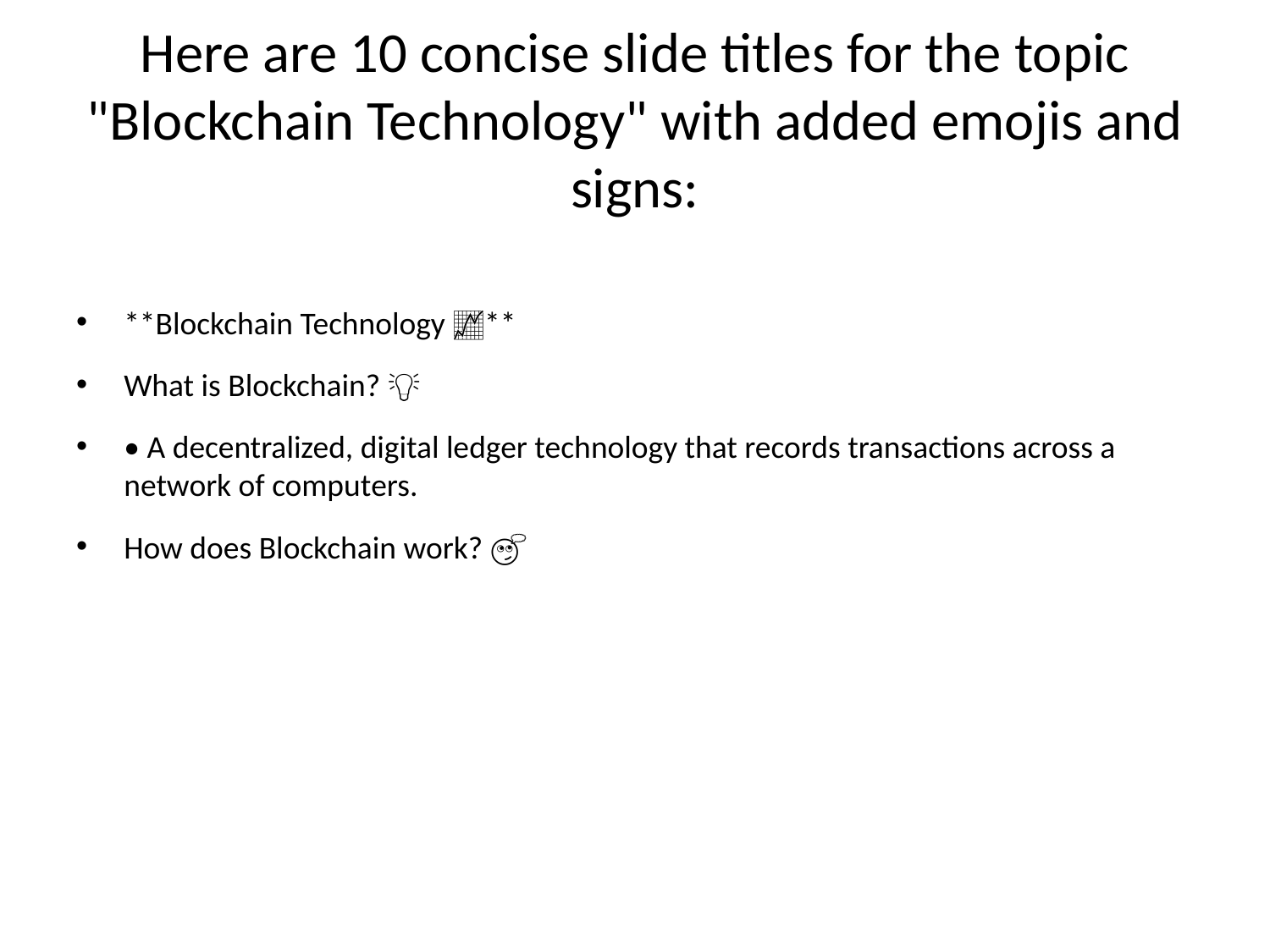

# Here are 10 concise slide titles for the topic "Blockchain Technology" with added emojis and signs:

**Blockchain Technology 📈**
What is Blockchain? 💡
• A decentralized, digital ledger technology that records transactions across a
network of computers.
How does Blockchain work? 🤔